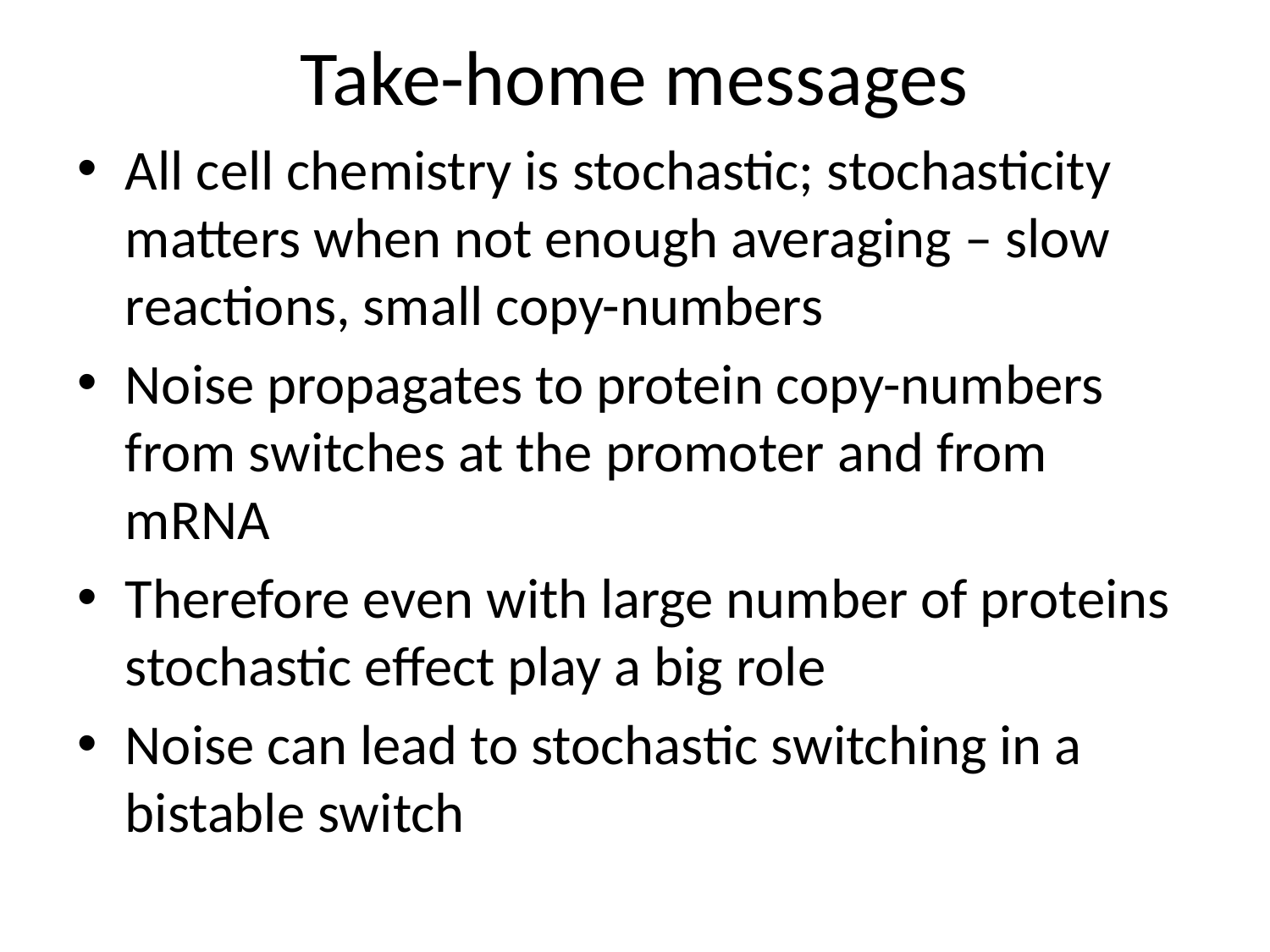

# Take-home messages
All cell chemistry is stochastic; stochasticity matters when not enough averaging – slow reactions, small copy-numbers
Noise propagates to protein copy-numbers from switches at the promoter and from mRNA
Therefore even with large number of proteins stochastic effect play a big role
Noise can lead to stochastic switching in a bistable switch